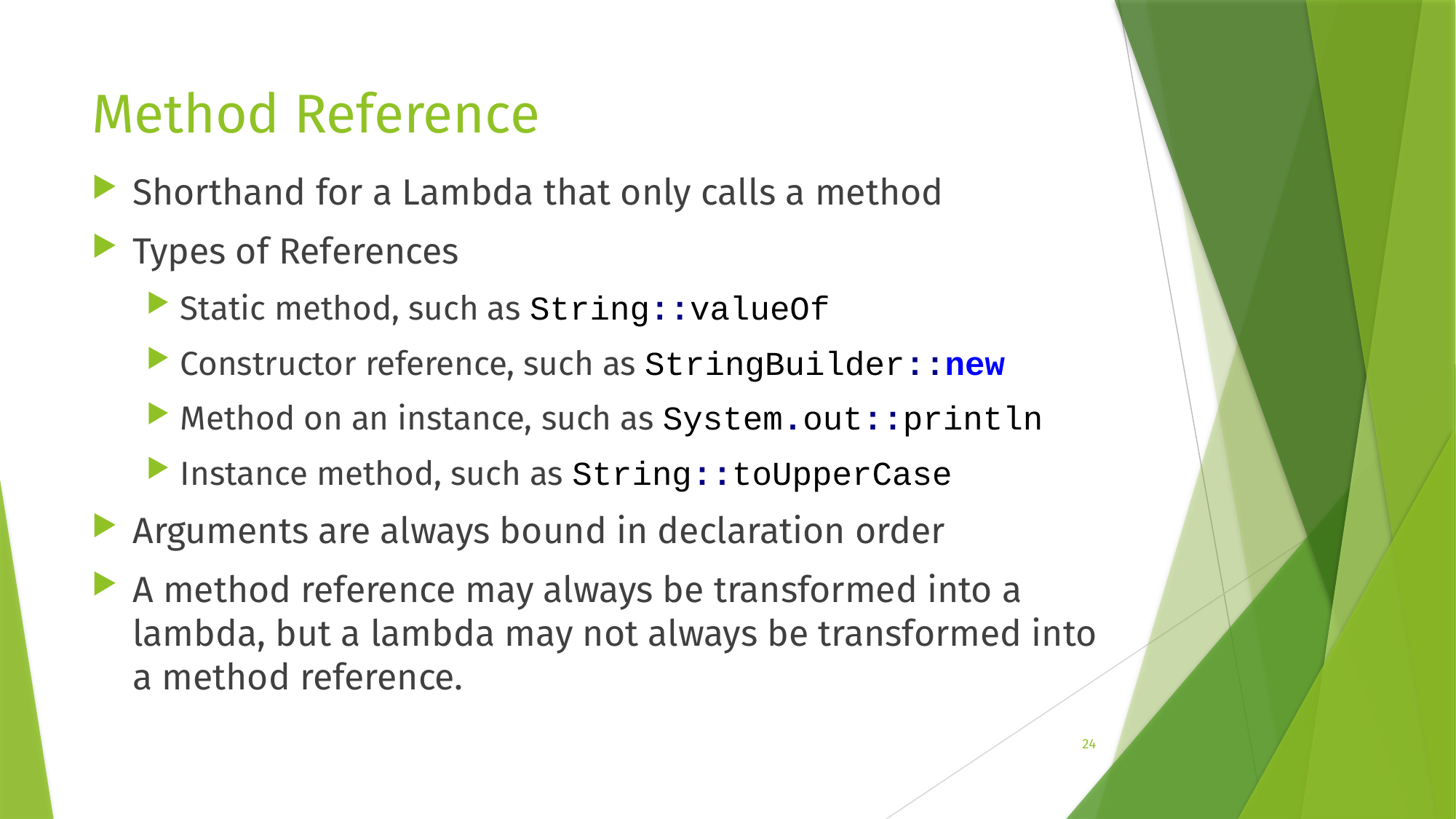

# Method Reference
Shorthand for a Lambda that only calls a method
Types of References
Static method, such as String::valueOf
Constructor reference, such as StringBuilder::new
Method on an instance, such as System.out::println
Instance method, such as String::toUpperCase
Arguments are always bound in declaration order
A method reference may always be transformed into a lambda, but a lambda may not always be transformed into a method reference.

24